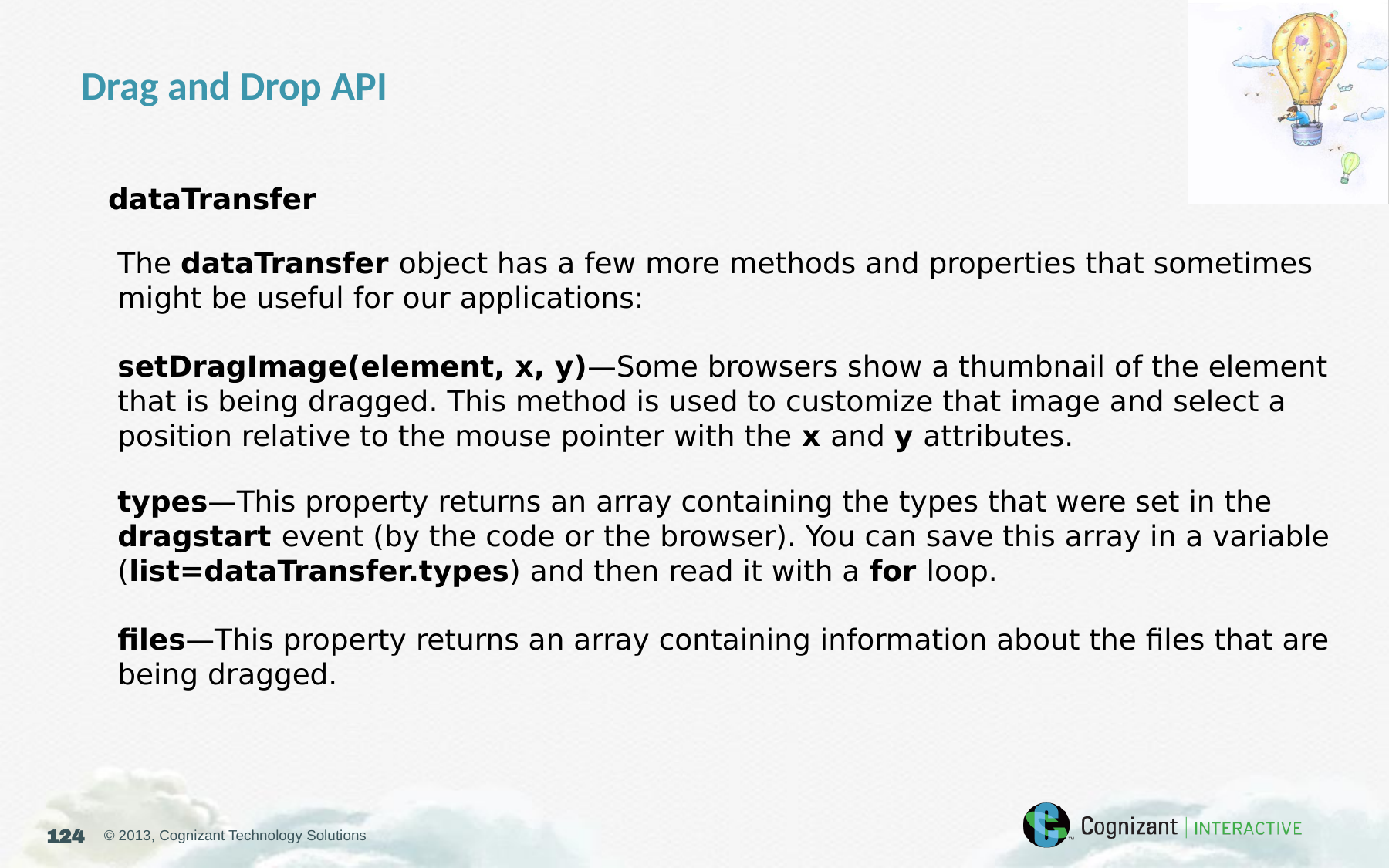

Drag and Drop API
dataTransfer
The dataTransfer object has a few more methods and properties that sometimes might be useful for our applications:
setDragImage(element, x, y)—Some browsers show a thumbnail of the element that is being dragged. This method is used to customize that image and select a position relative to the mouse pointer with the x and y attributes.
types—This property returns an array containing the types that were set in the dragstart event (by the code or the browser). You can save this array in a variable (list=dataTransfer.types) and then read it with a for loop.
files—This property returns an array containing information about the files that are being dragged.